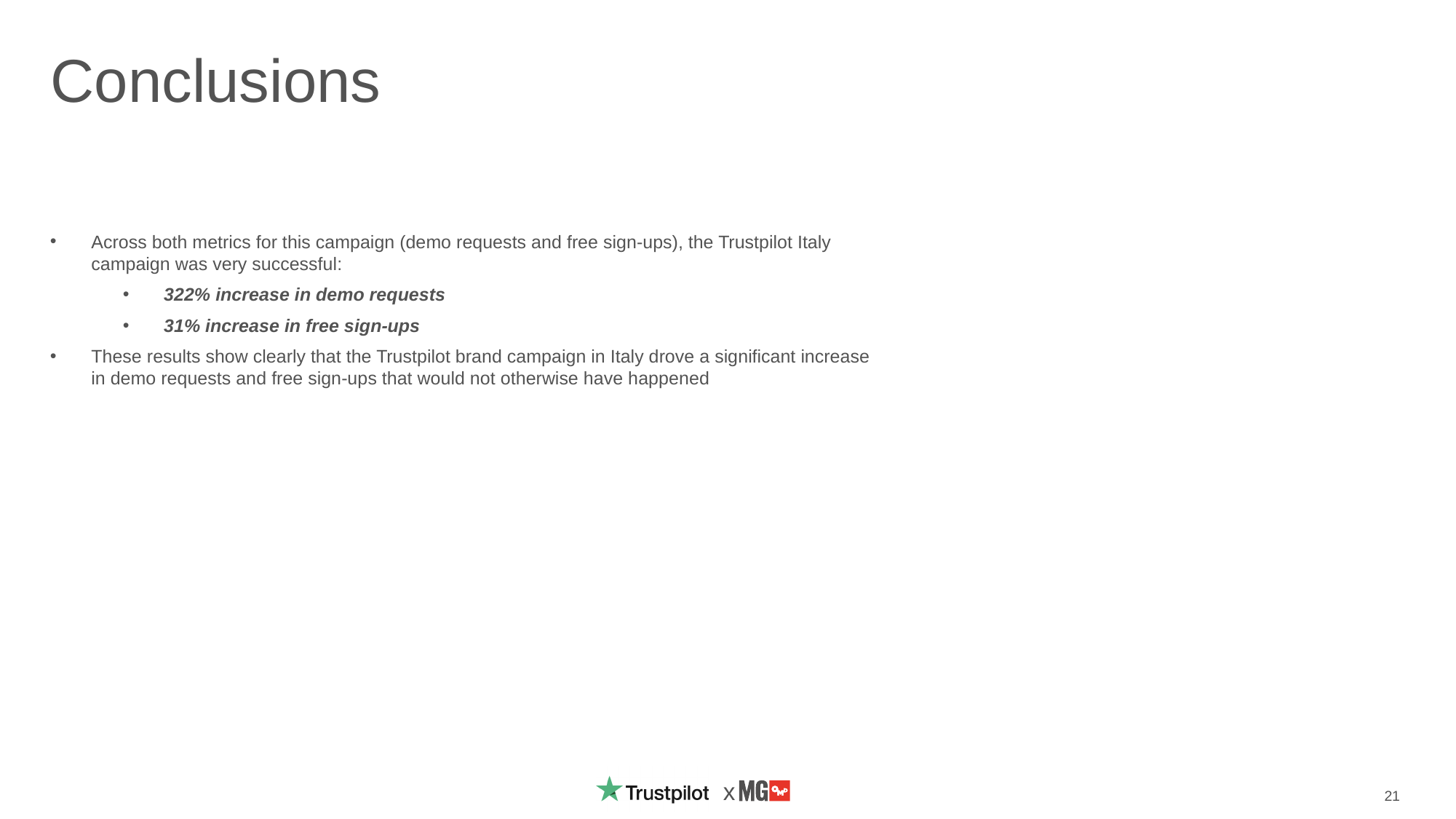

# Conclusions
Across both metrics for this campaign (demo requests and free sign-ups), the Trustpilot Italy campaign was very successful:
322% increase in demo requests
31% increase in free sign-ups
These results show clearly that the Trustpilot brand campaign in Italy drove a significant increase in demo requests and free sign-ups that would not otherwise have happened

21